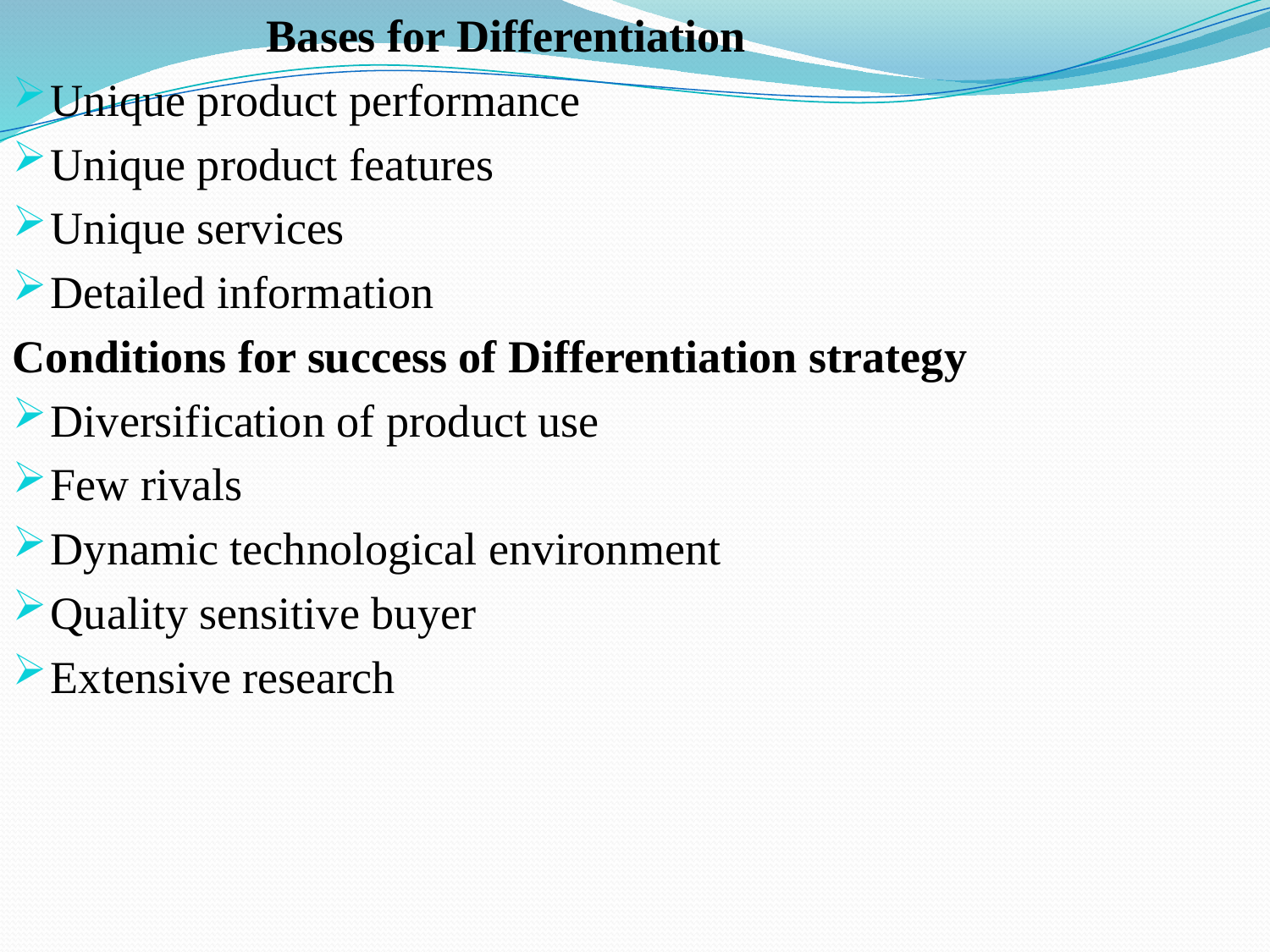

Bases for Differentiation
Unique product performance
Unique product features
Unique services
Detailed information
Conditions for success of Differentiation strategy
Diversification of product use
Few rivals
Dynamic technological environment
Quality sensitive buyer
Extensive research